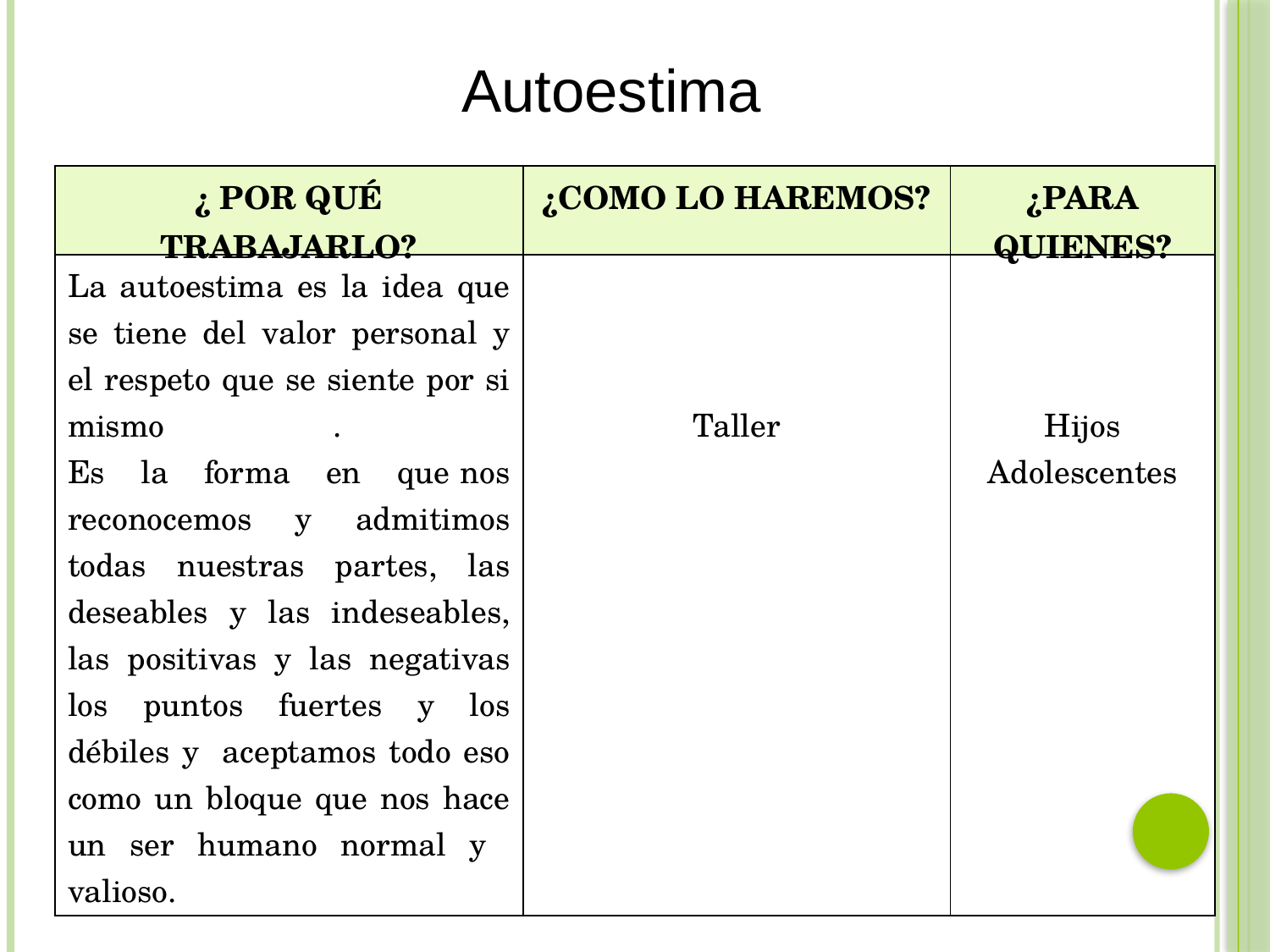

Autoestima
| ¿ POR QUÉ TRABAJARLO? | ¿COMO LO HAREMOS? | ¿PARA QUIENES? |
| --- | --- | --- |
| La autoestima es la idea que se tiene del valor personal y el respeto que se siente por si mismo . Es la forma en que nos reconocemos y admitimos todas nuestras partes, las deseables y las indeseables, las positivas y las negativas los puntos fuertes y los débiles y  aceptamos todo eso como un bloque que nos hace un ser humano normal y valioso. | Taller | Hijos Adolescentes |